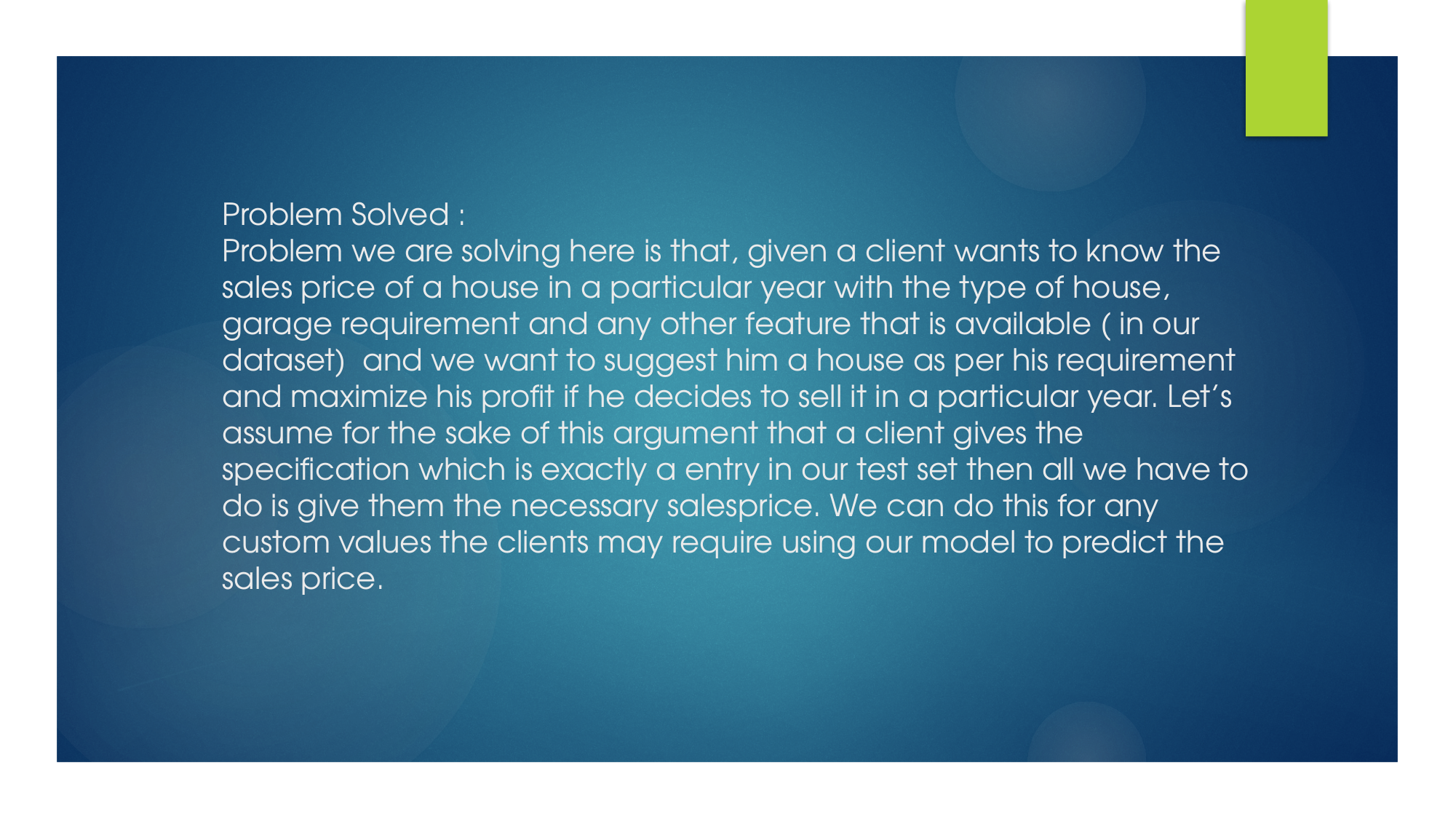

# Problem Solved : Problem we are solving here is that, given a client wants to know the sales price of a house in a particular year with the type of house, garage requirement and any other feature that is available ( in our dataset)  and we want to suggest him a house as per his requirement and maximize his profit if he decides to sell it in a particular year. Let’s assume for the sake of this argument that a client gives the specification which is exactly a entry in our test set then all we have to do is give them the necessary salesprice. We can do this for any custom values the clients may require using our model to predict the sales price.